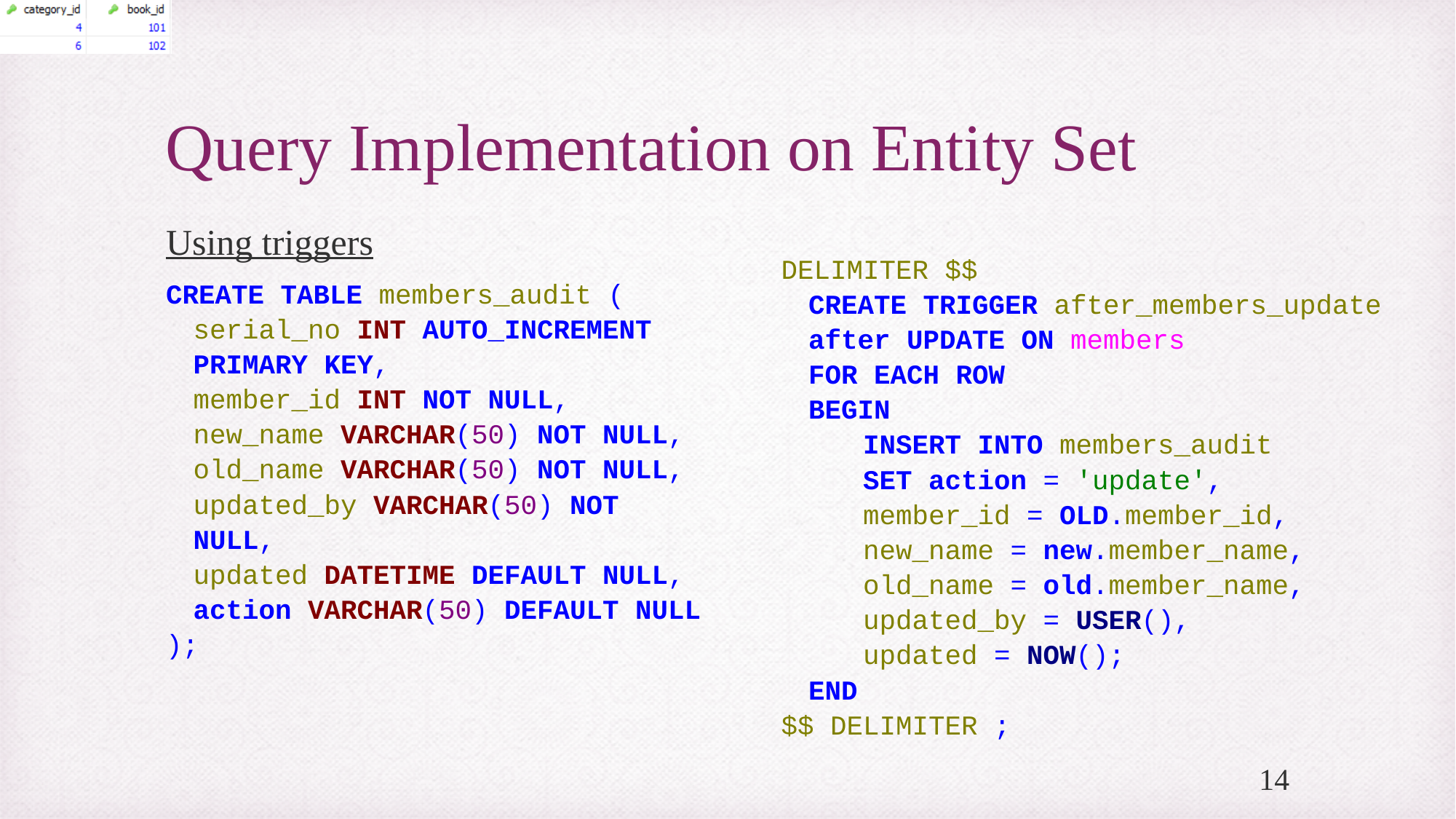

# Query Implementation on Entity Set

Using triggers
CREATE TABLE members_audit (
serial_no INT AUTO_INCREMENT PRIMARY KEY,
member_id INT NOT NULL,
new_name VARCHAR(50) NOT NULL,
old_name VARCHAR(50) NOT NULL,
updated_by VARCHAR(50) NOT NULL,
updated DATETIME DEFAULT NULL,
action VARCHAR(50) DEFAULT NULL
);
DELIMITER $$
CREATE TRIGGER after_members_update
after UPDATE ON members
FOR EACH ROW
BEGIN
INSERT INTO members_audit
SET action = 'update',
member_id = OLD.member_id,
new_name = new.member_name,
old_name = old.member_name,
updated_by = USER(),
updated = NOW();
END
$$ DELIMITER ;

14